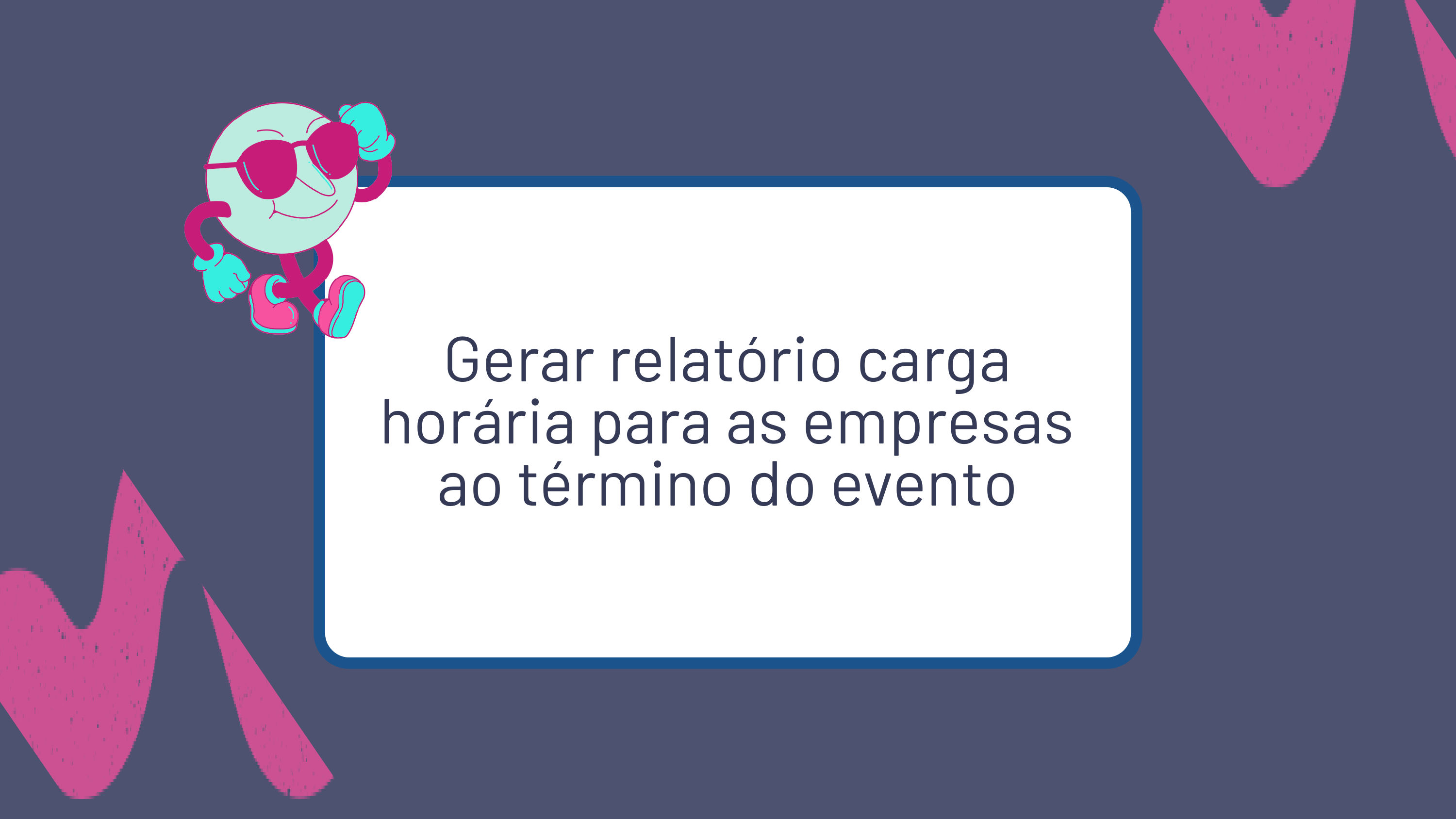

Gerar relatório carga horária para as empresas ao término do evento